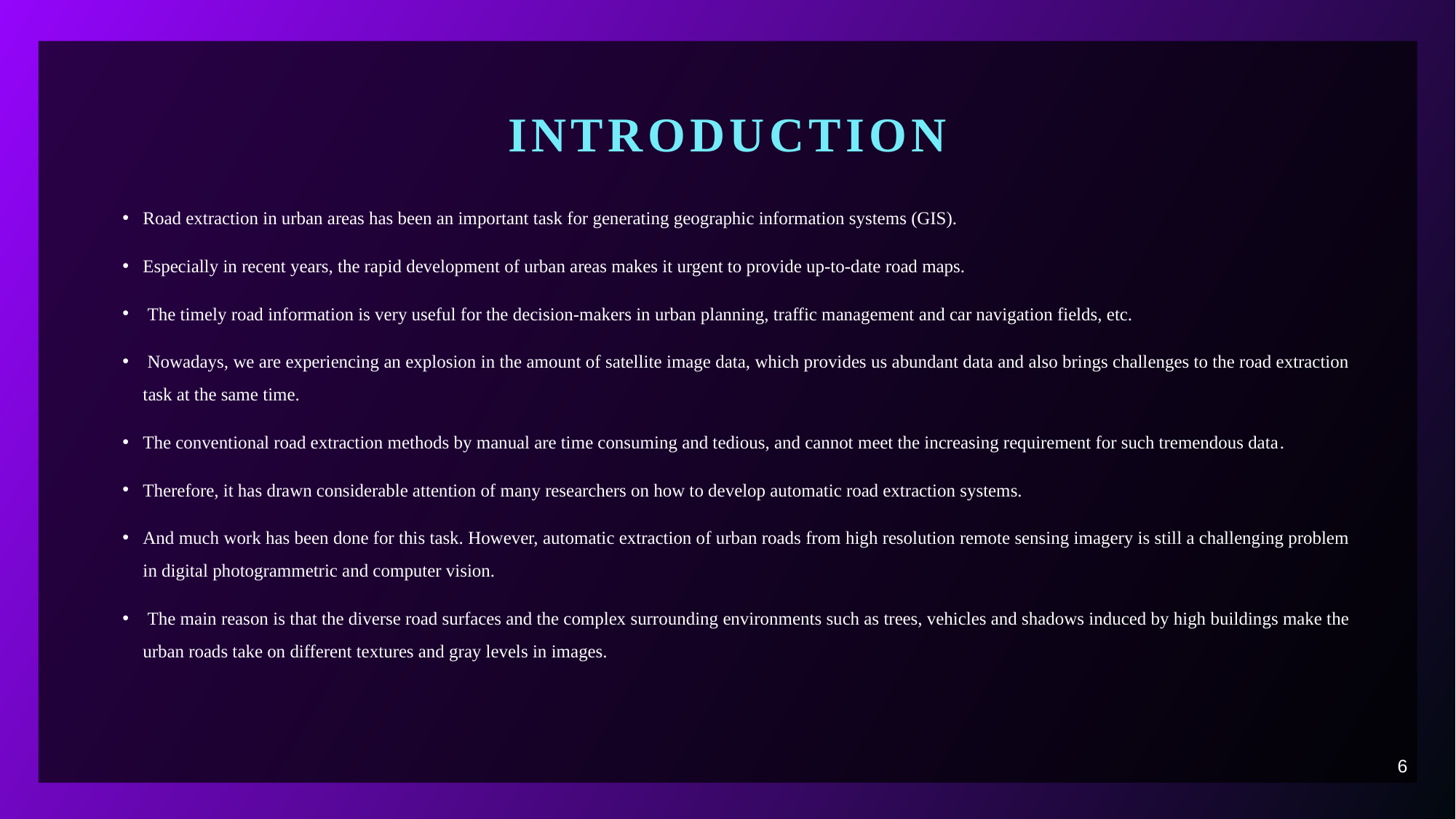

# introduction
Road extraction in urban areas has been an important task for generating geographic information systems (GIS).
Especially in recent years, the rapid development of urban areas makes it urgent to provide up-to-date road maps.
 The timely road information is very useful for the decision-makers in urban planning, traffic management and car navigation fields, etc.
 Nowadays, we are experiencing an explosion in the amount of satellite image data, which provides us abundant data and also brings challenges to the road extraction task at the same time.
The conventional road extraction methods by manual are time consuming and tedious, and cannot meet the increasing requirement for such tremendous data.
Therefore, it has drawn considerable attention of many researchers on how to develop automatic road extraction systems.
And much work has been done for this task. However, automatic extraction of urban roads from high resolution remote sensing imagery is still a challenging problem in digital photogrammetric and computer vision.
 The main reason is that the diverse road surfaces and the complex surrounding environments such as trees, vehicles and shadows induced by high buildings make the urban roads take on different textures and gray levels in images.

6